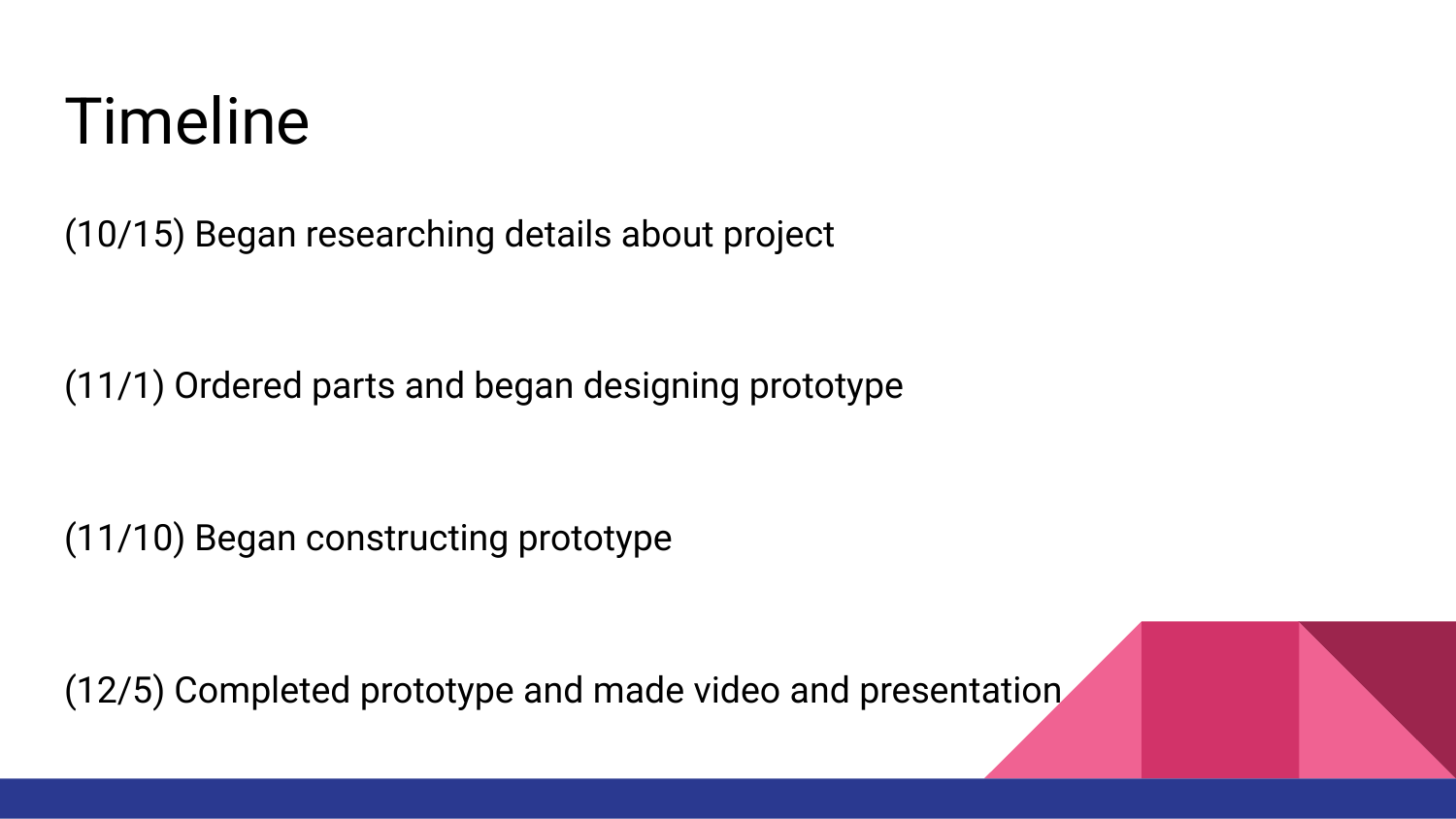

# Timeline
(10/15) Began researching details about project

(11/1) Ordered parts and began designing prototype

(11/10) Began constructing prototype

(12/5) Completed prototype and made video and presentation